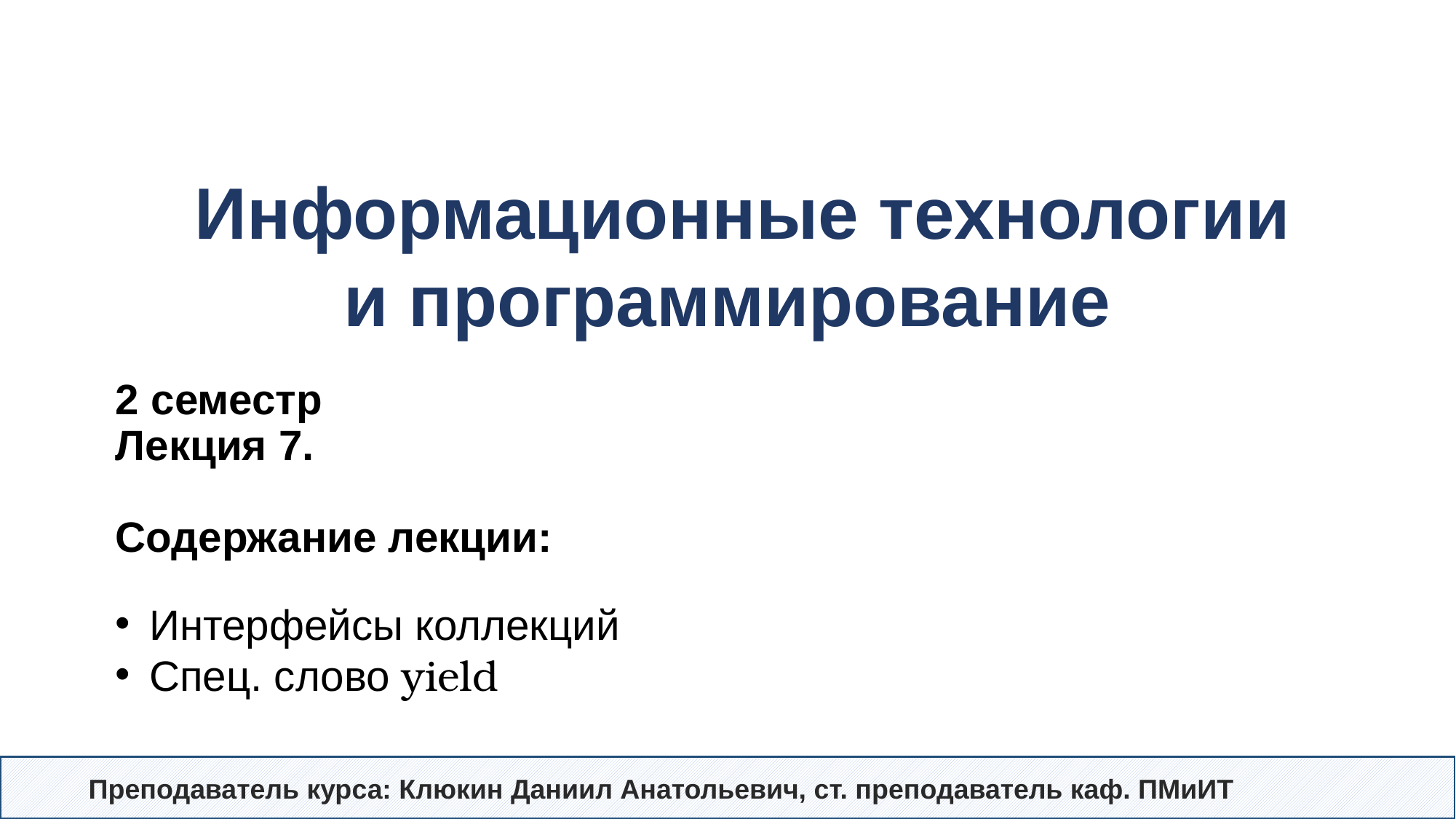

Информационные технологии
и программирование
# 2 семестр Лекция 7. Содержание лекции:
Интерфейсы коллекций
Спец. слово yield
Преподаватель курса: Клюкин Даниил Анатольевич, ст. преподаватель каф. ПМиИТ